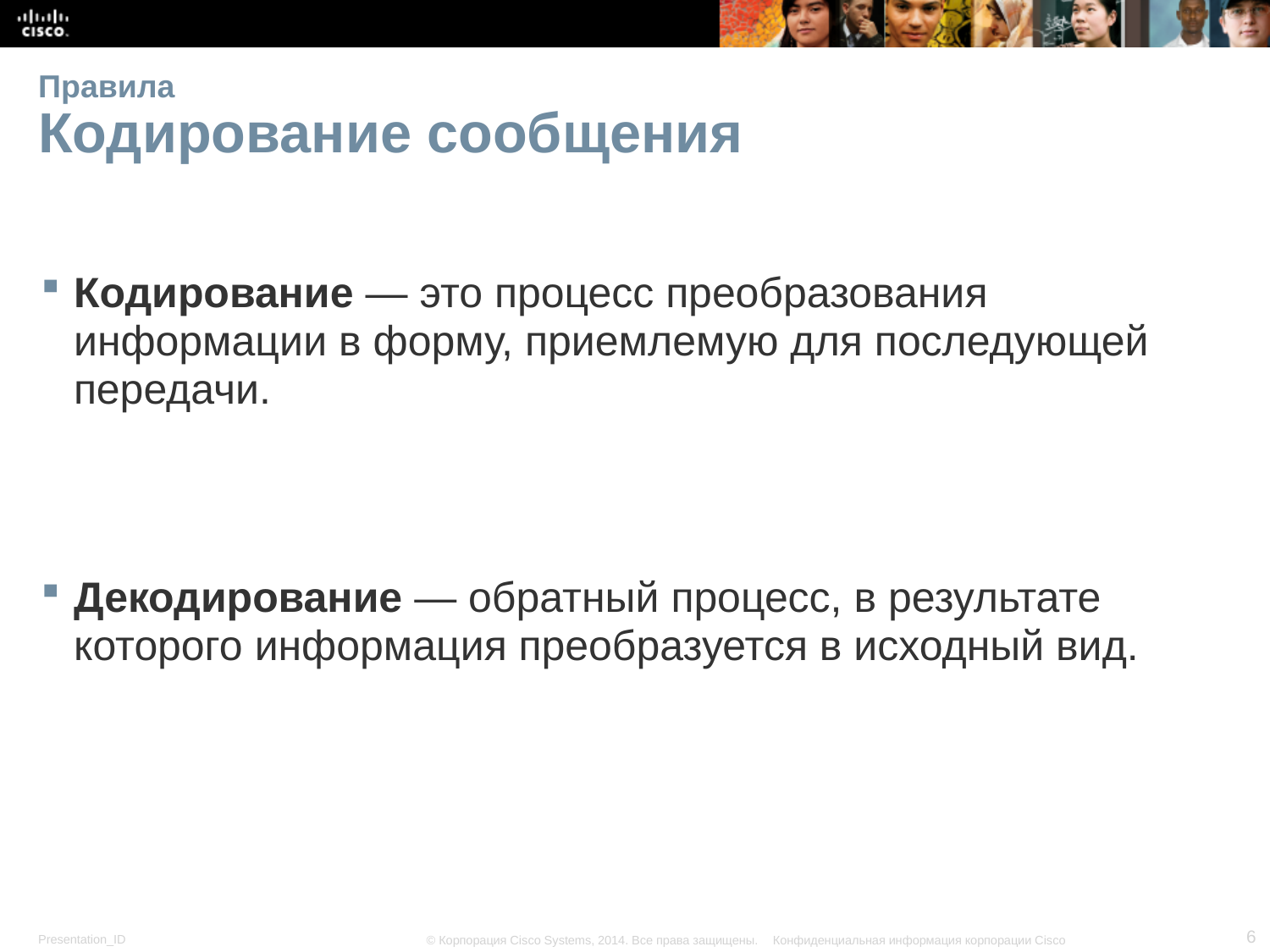

# Правила Кодирование сообщения

Кодирование — это процесс преобразования информации в форму, приемлемую для последующей передачи.

Декодирование — обратный процесс, в результате которого информация преобразуется в исходный вид.